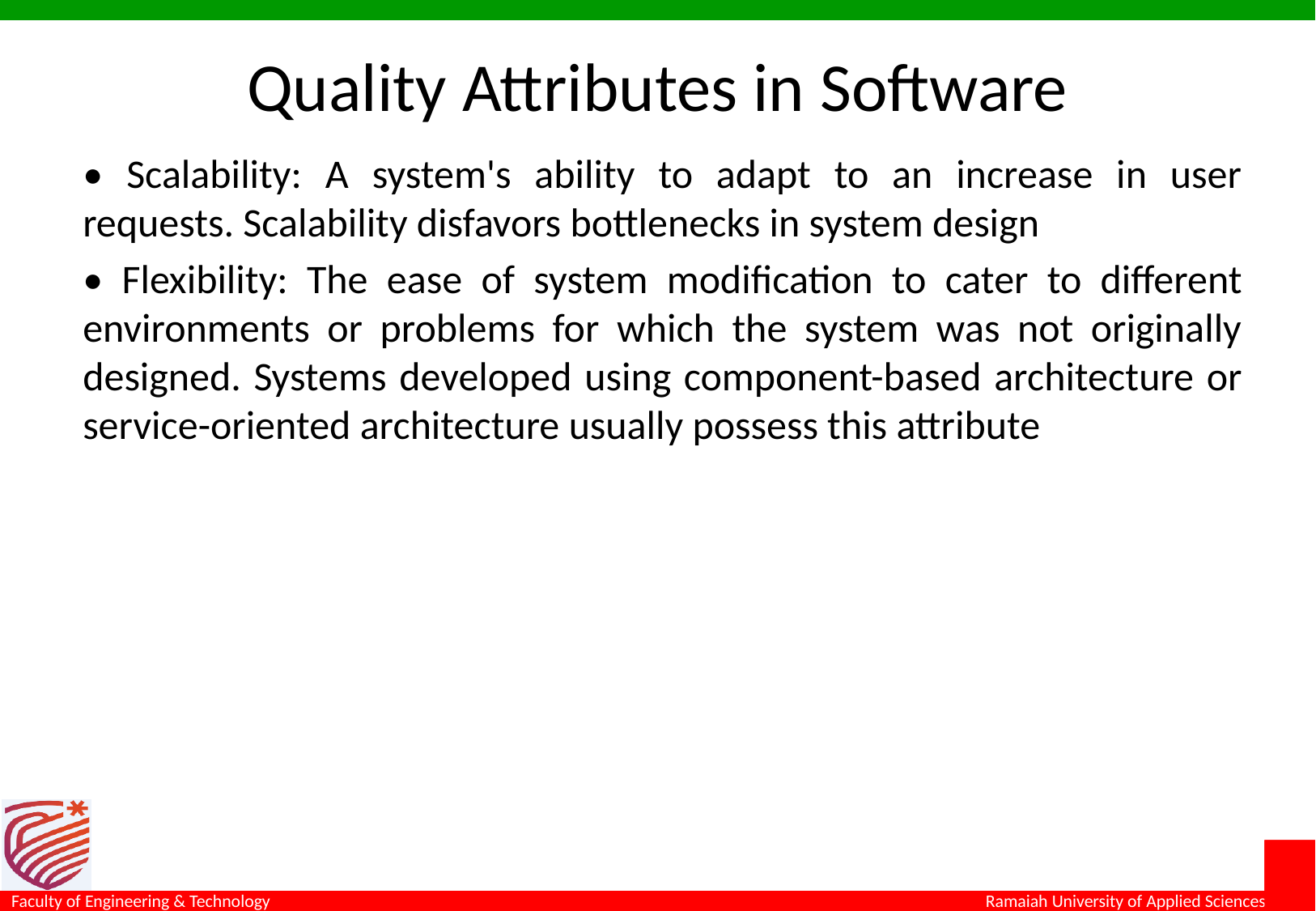

# Quality Attributes in Software
• Scalability: A system's ability to adapt to an increase in user requests. Scalability disfavors bottlenecks in system design
• Flexibility: The ease of system modification to cater to different environments or problems for which the system was not originally designed. Systems developed using component-based architecture or service-oriented architecture usually possess this attribute